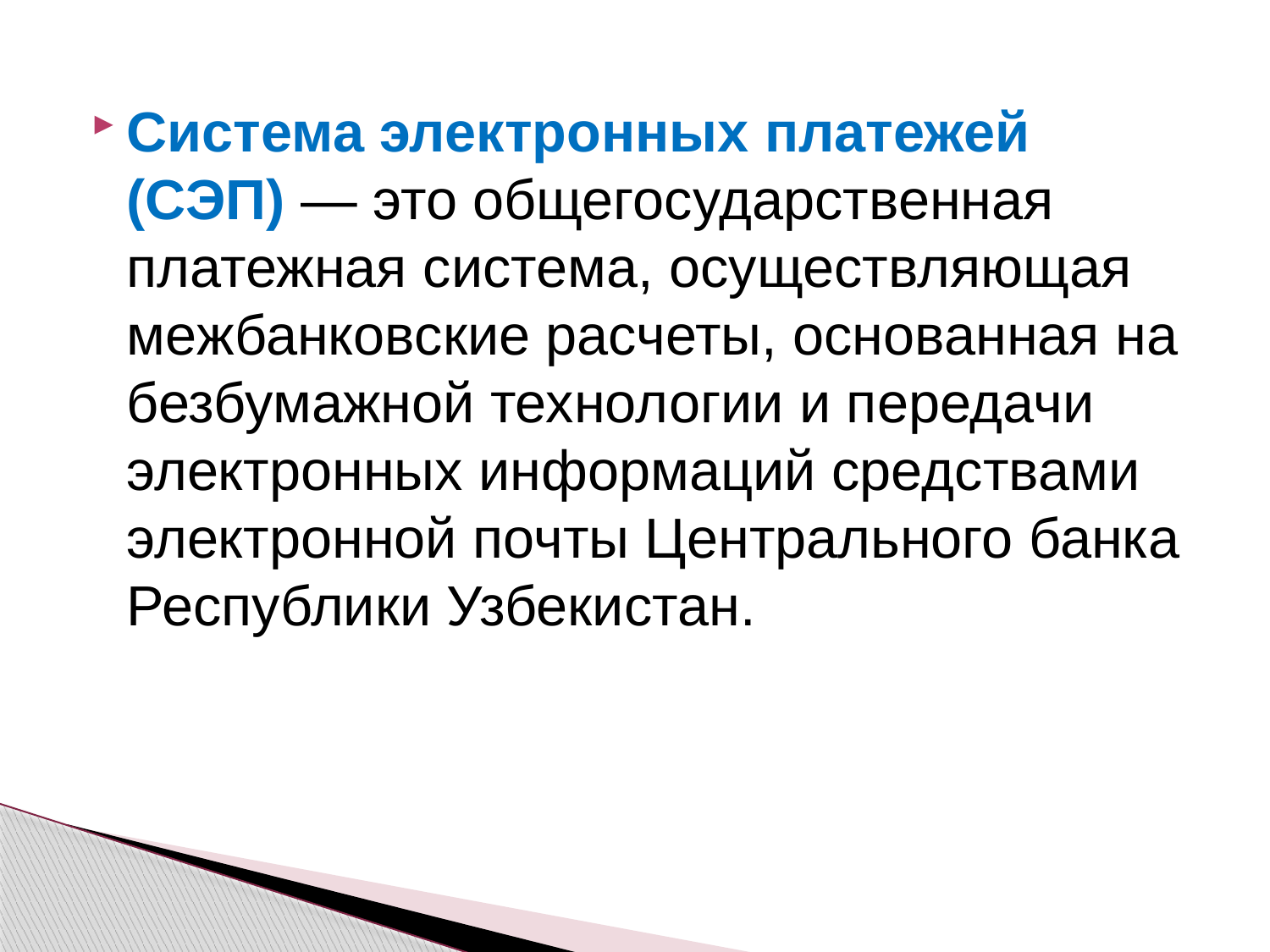

Система электронных платежей (СЭП) — это общегосударственная платежная система, осуществляющая межбанковские расчеты, основанная на безбумажной технологии и передачи электронных информаций средствами электронной почты Центрального банка Республики Узбекистан.